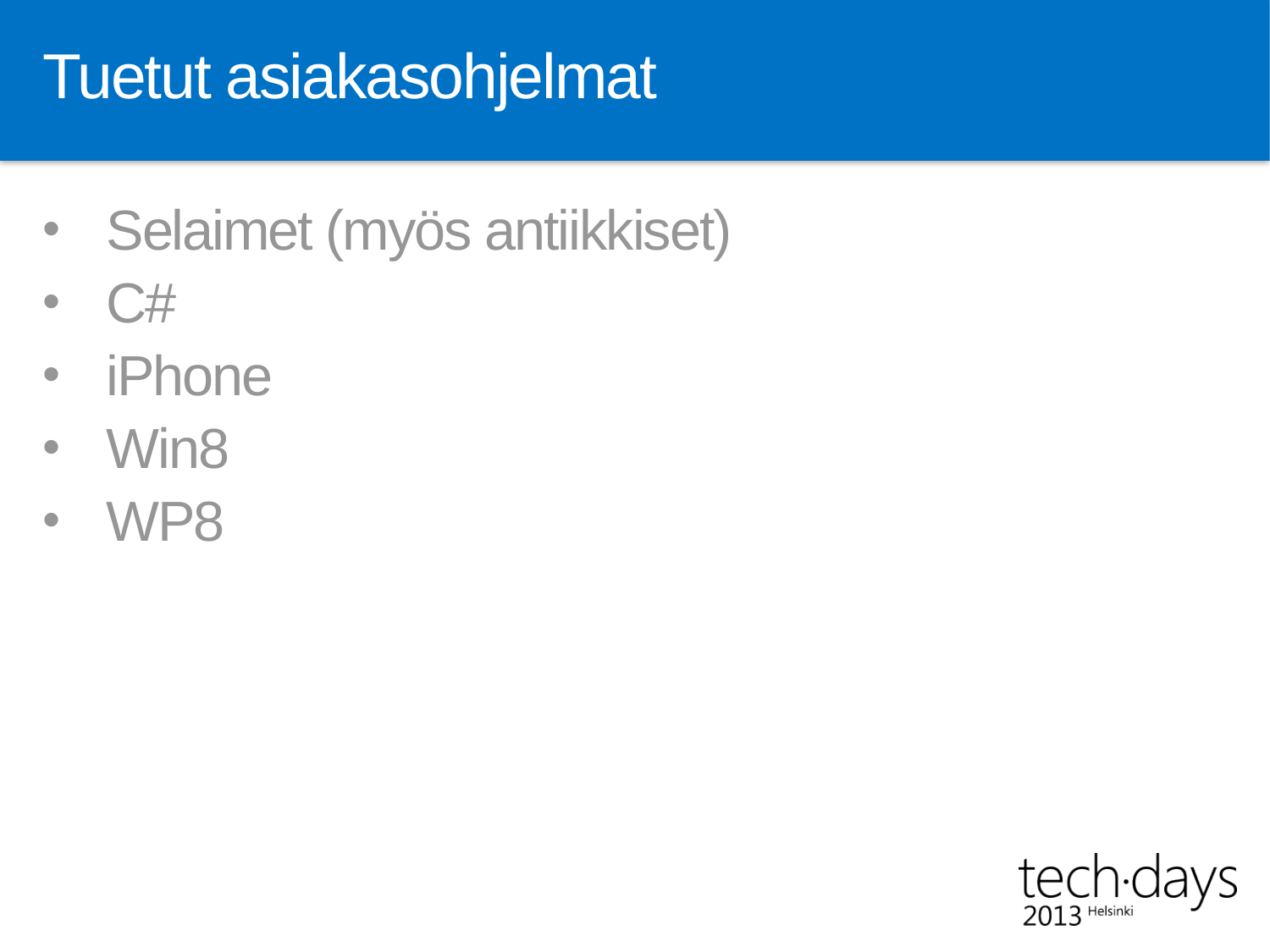

# Tuetut asiakasohjelmat
Selaimet (myös antiikkiset)
C#
iPhone
Win8
WP8